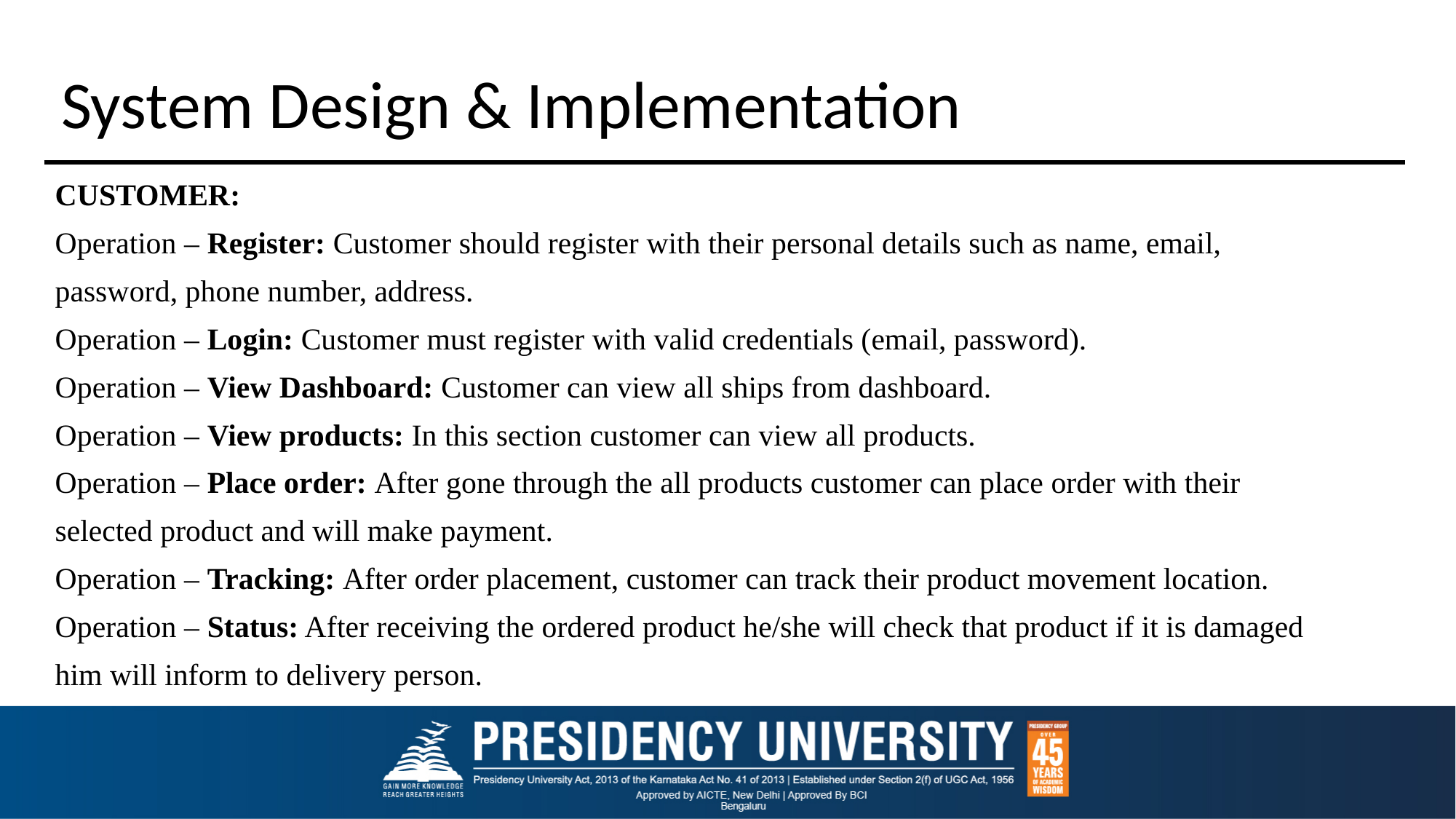

# System Design & Implementation
CUSTOMER:
Operation – Register: Customer should register with their personal details such as name, email,
password, phone number, address.
Operation – Login: Customer must register with valid credentials (email, password).
Operation – View Dashboard: Customer can view all ships from dashboard.
Operation – View products: In this section customer can view all products.
Operation – Place order: After gone through the all products customer can place order with their
selected product and will make payment.
Operation – Tracking: After order placement, customer can track their product movement location.
Operation – Status: After receiving the ordered product he/she will check that product if it is damaged
him will inform to delivery person.